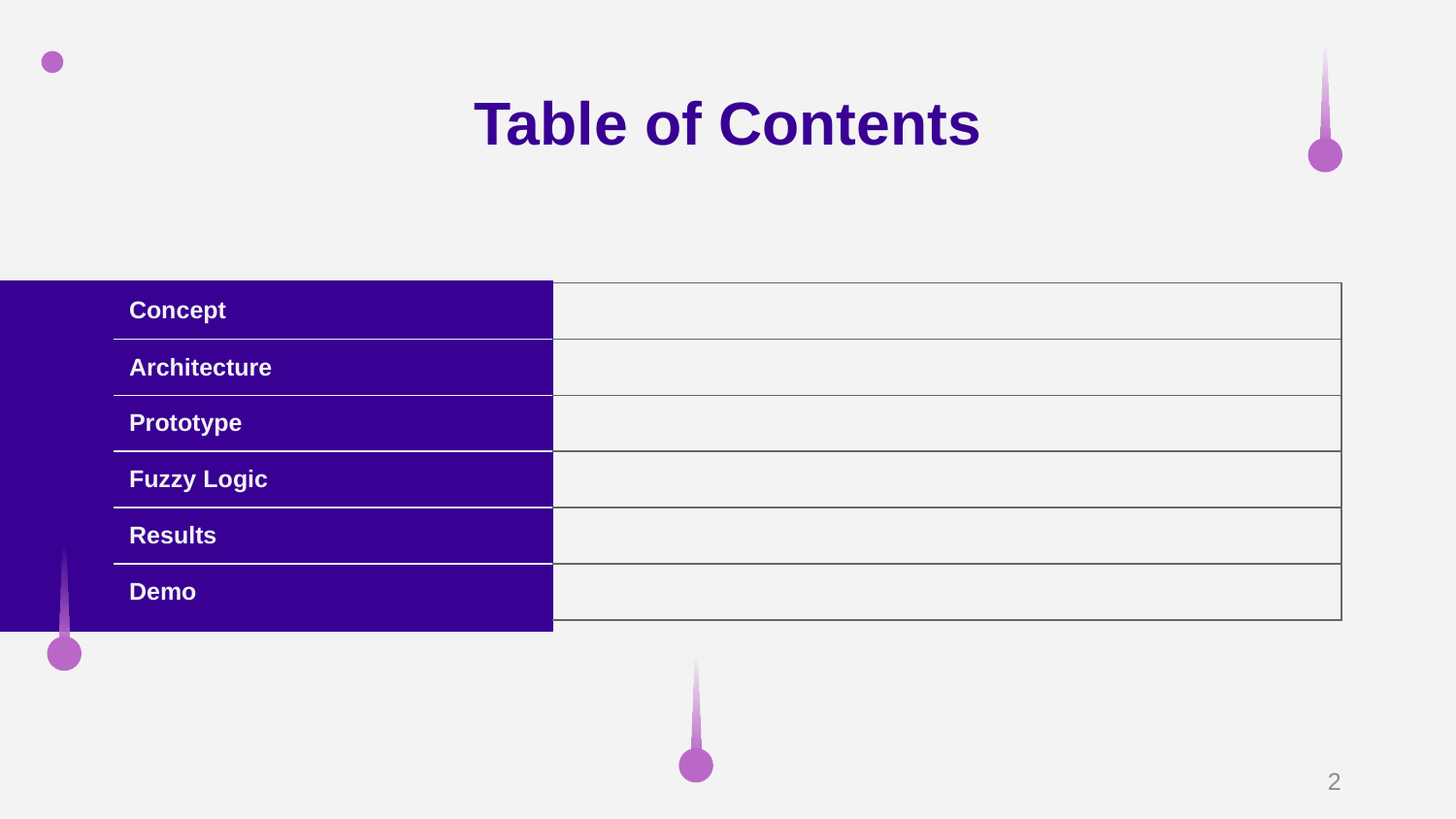

# Table of Contents

| Concept |  |
| --- | --- |
| Architecture |  |
| Prototype |  |
| Fuzzy Logic |  |
| Results |  |
| Demo |  |

2